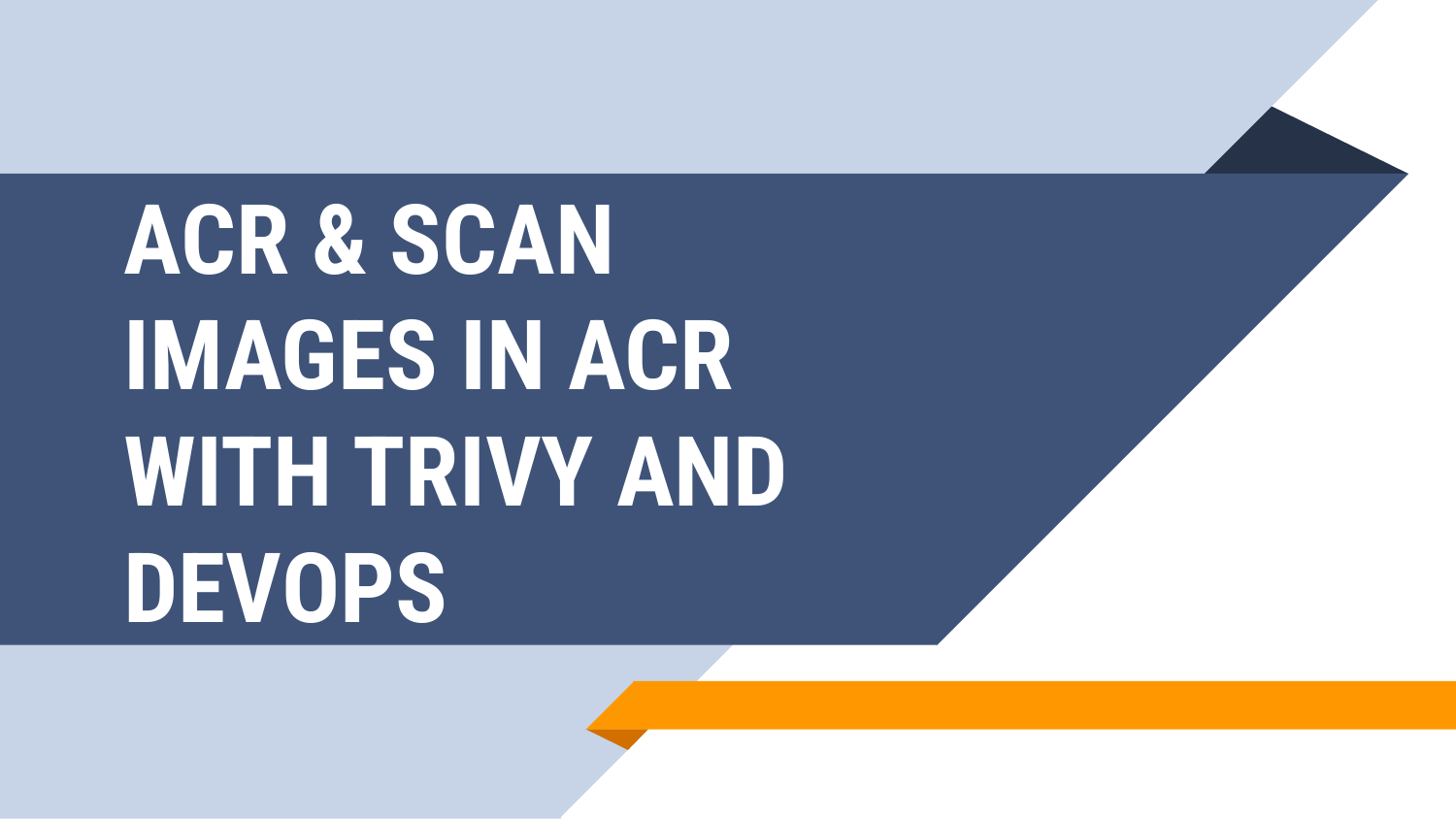

# ACR & SCAN IMAGES IN ACR WITH TRIVY AND DEVOPS